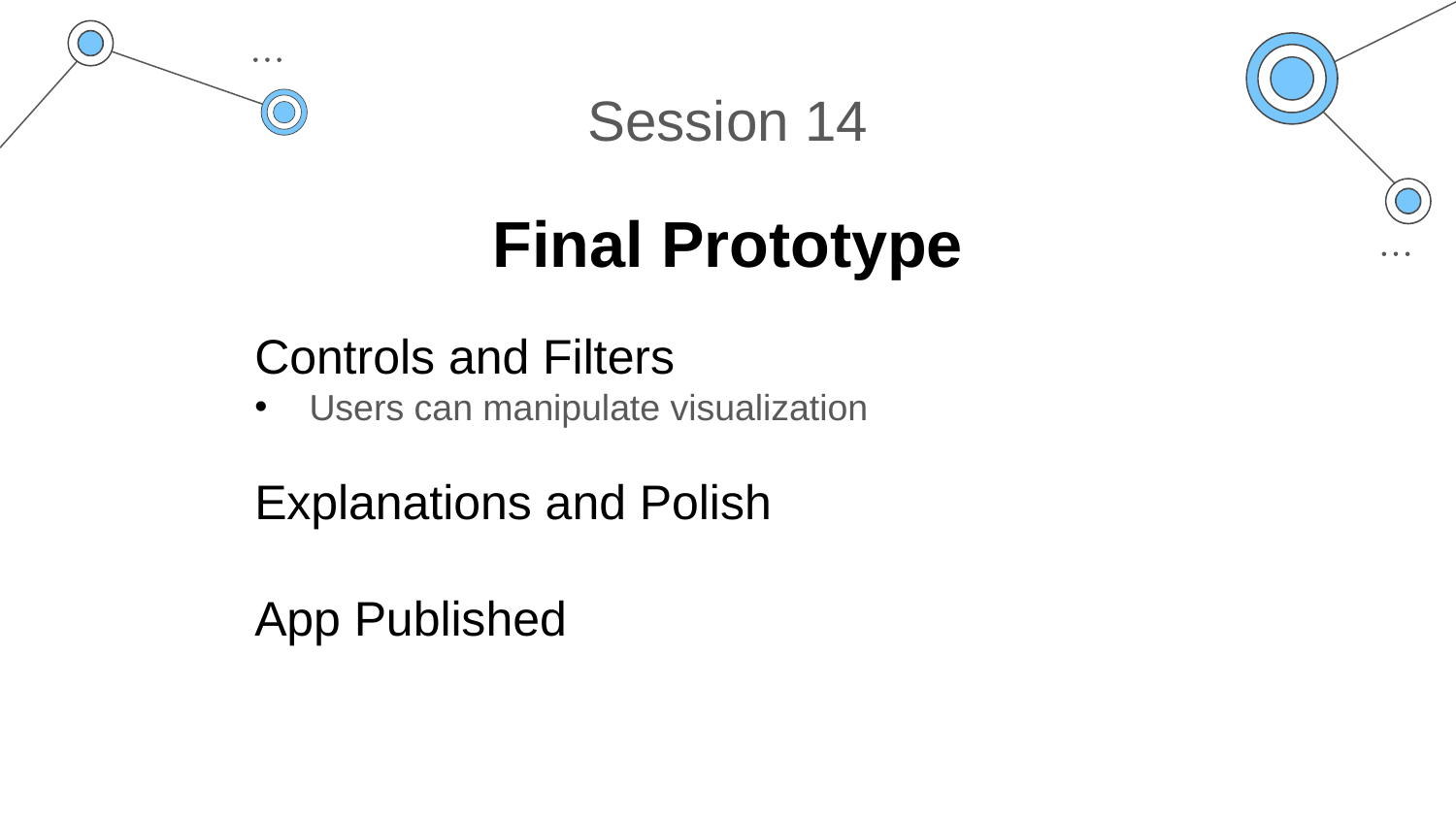

# Session 14
Final Prototype
Controls and Filters
Users can manipulate visualization

Explanations and Polish

App Published